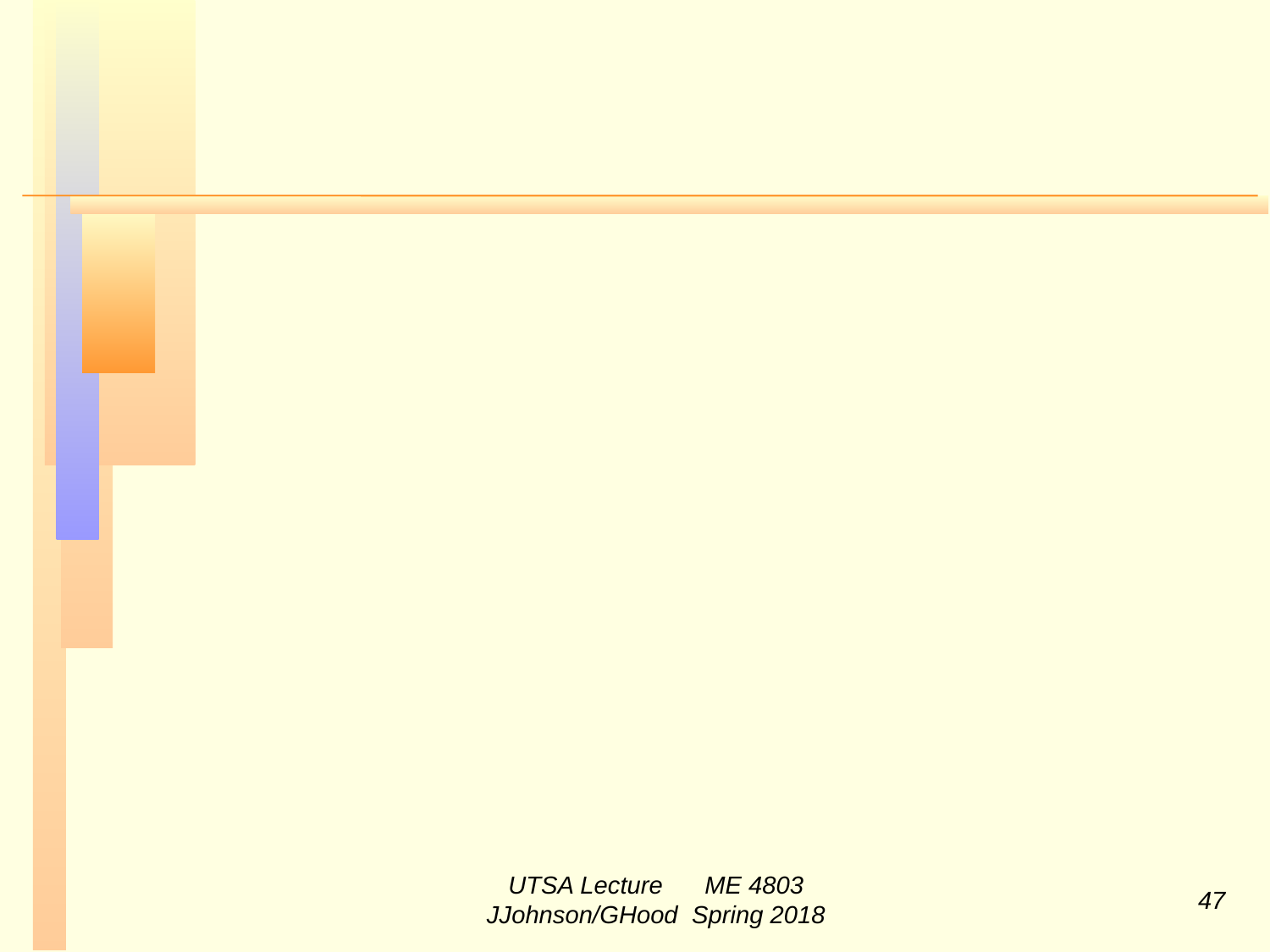

UTSA Lecture      ME 4803 JJohnson/GHood  Spring 2018
47